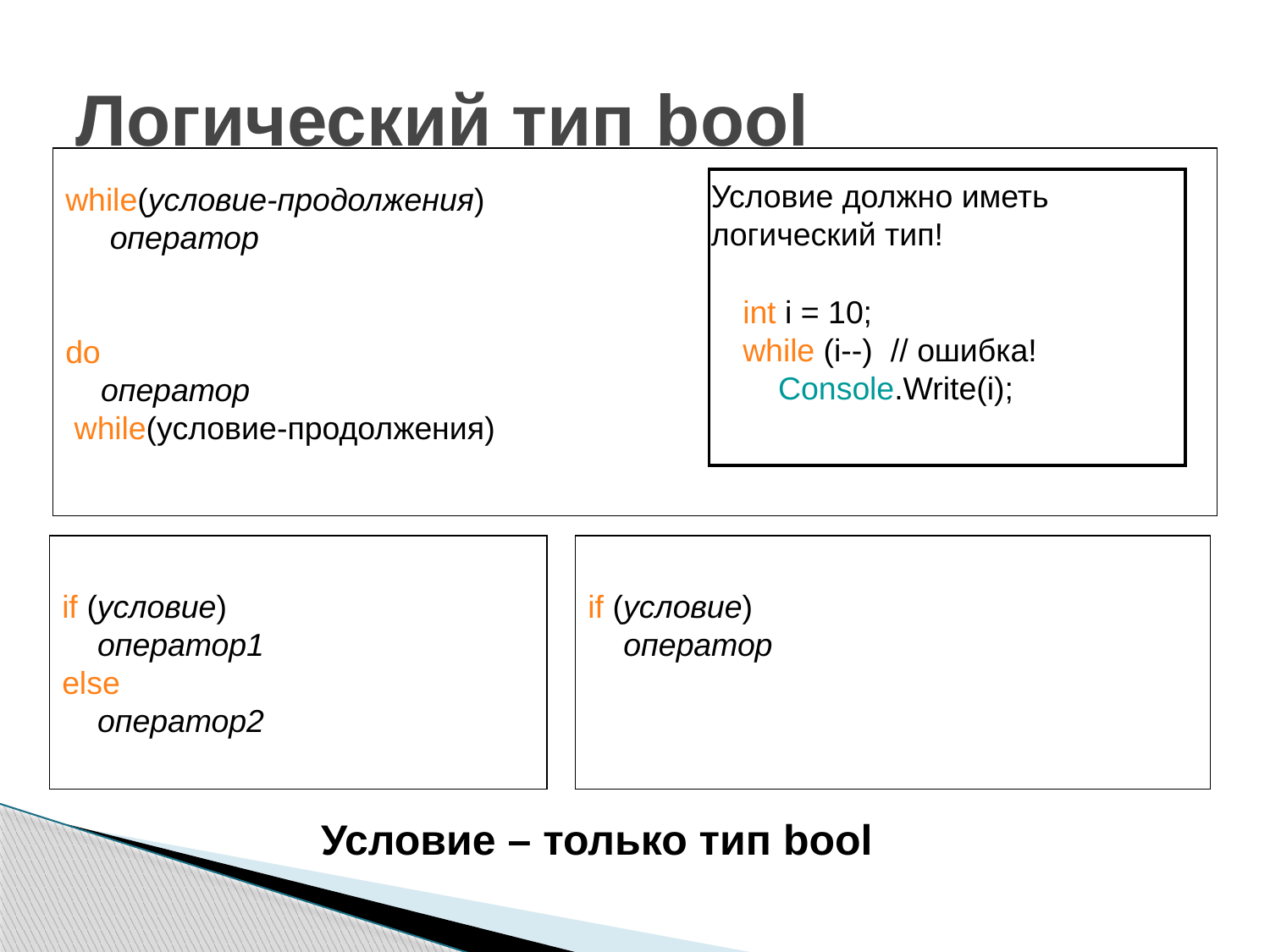

# Логический тип bool
while(условие-продолжения)
     оператор

do
    оператор
 while(условие-продолжения)

Условие должно иметь логический тип!

int i = 10;
while (i--)  // ошибка!
    Console.Write(i);
if (условие)
    оператор1
else
    оператор2
if (условие)
    оператор

Условие – только тип bool